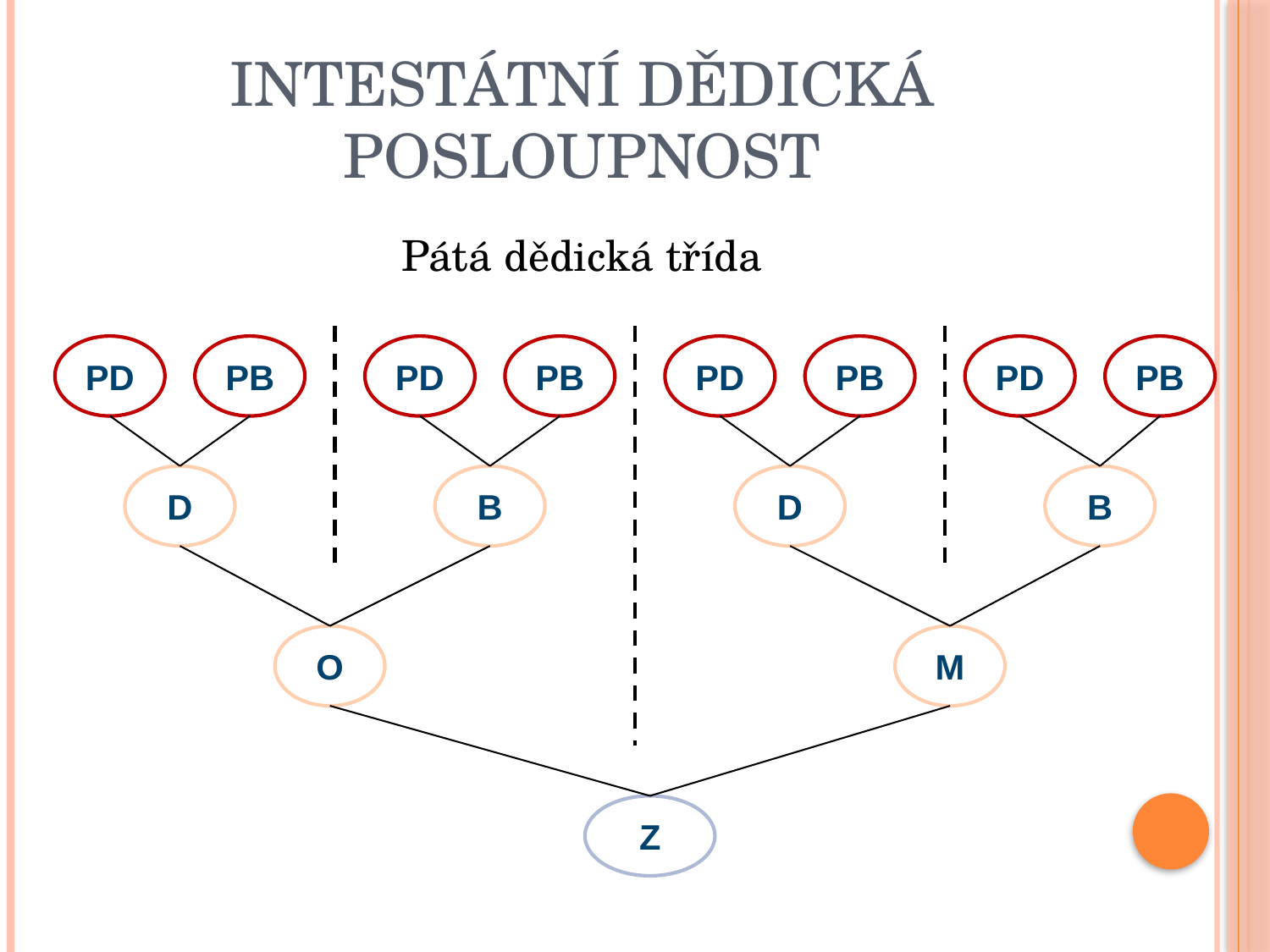

# Intestátní dědická posloupnost
Pátá dědická třída
PD
PB
PD
PB
PD
PB
PD
PB
D
B
D
B
O
M
Z